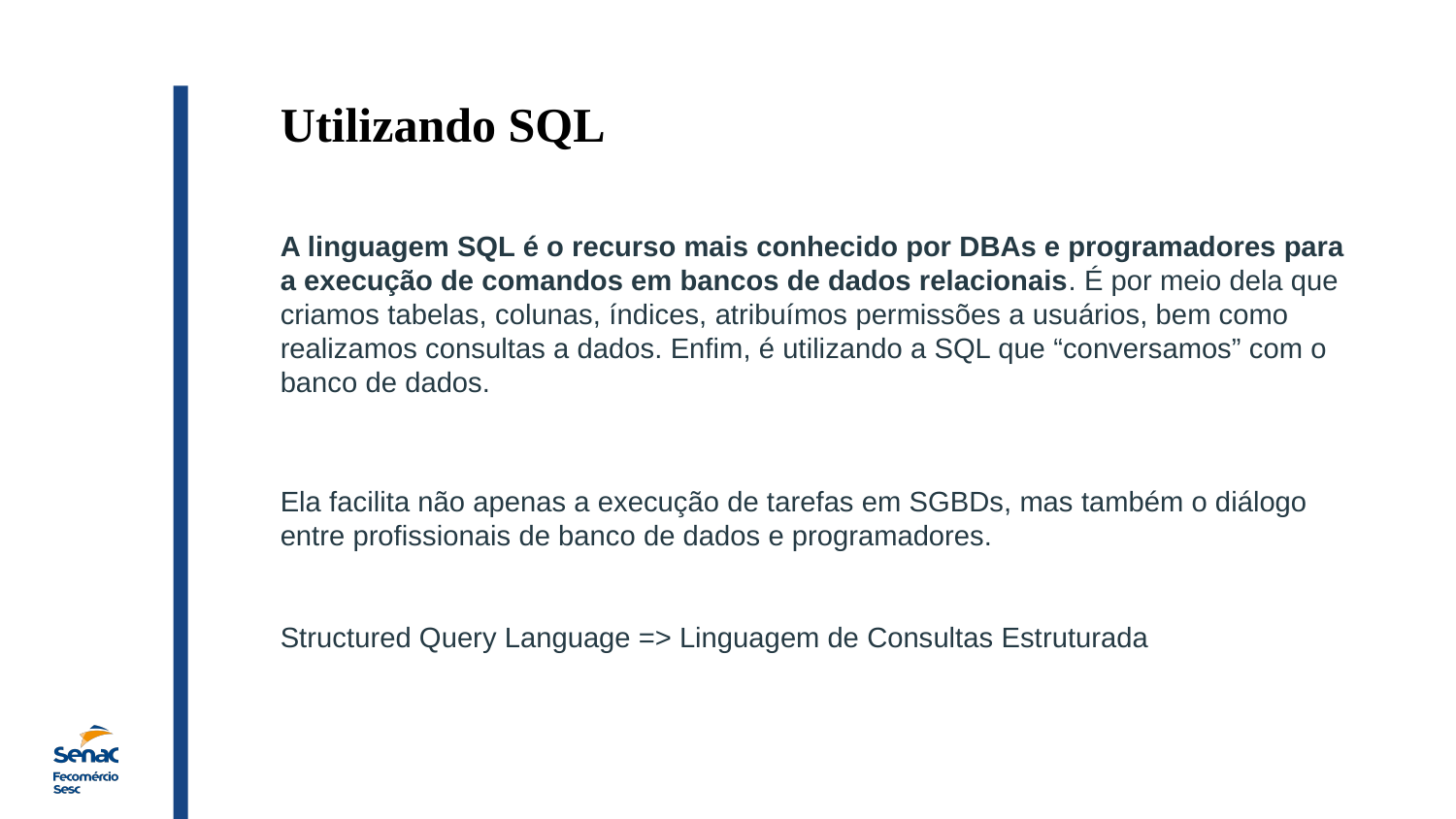

Utilizando SQL
A linguagem SQL é o recurso mais conhecido por DBAs e programadores para a execução de comandos em bancos de dados relacionais. É por meio dela que criamos tabelas, colunas, índices, atribuímos permissões a usuários, bem como realizamos consultas a dados. Enfim, é utilizando a SQL que “conversamos” com o banco de dados.
Ela facilita não apenas a execução de tarefas em SGBDs, mas também o diálogo entre profissionais de banco de dados e programadores.

Structured Query Language => Linguagem de Consultas Estruturada